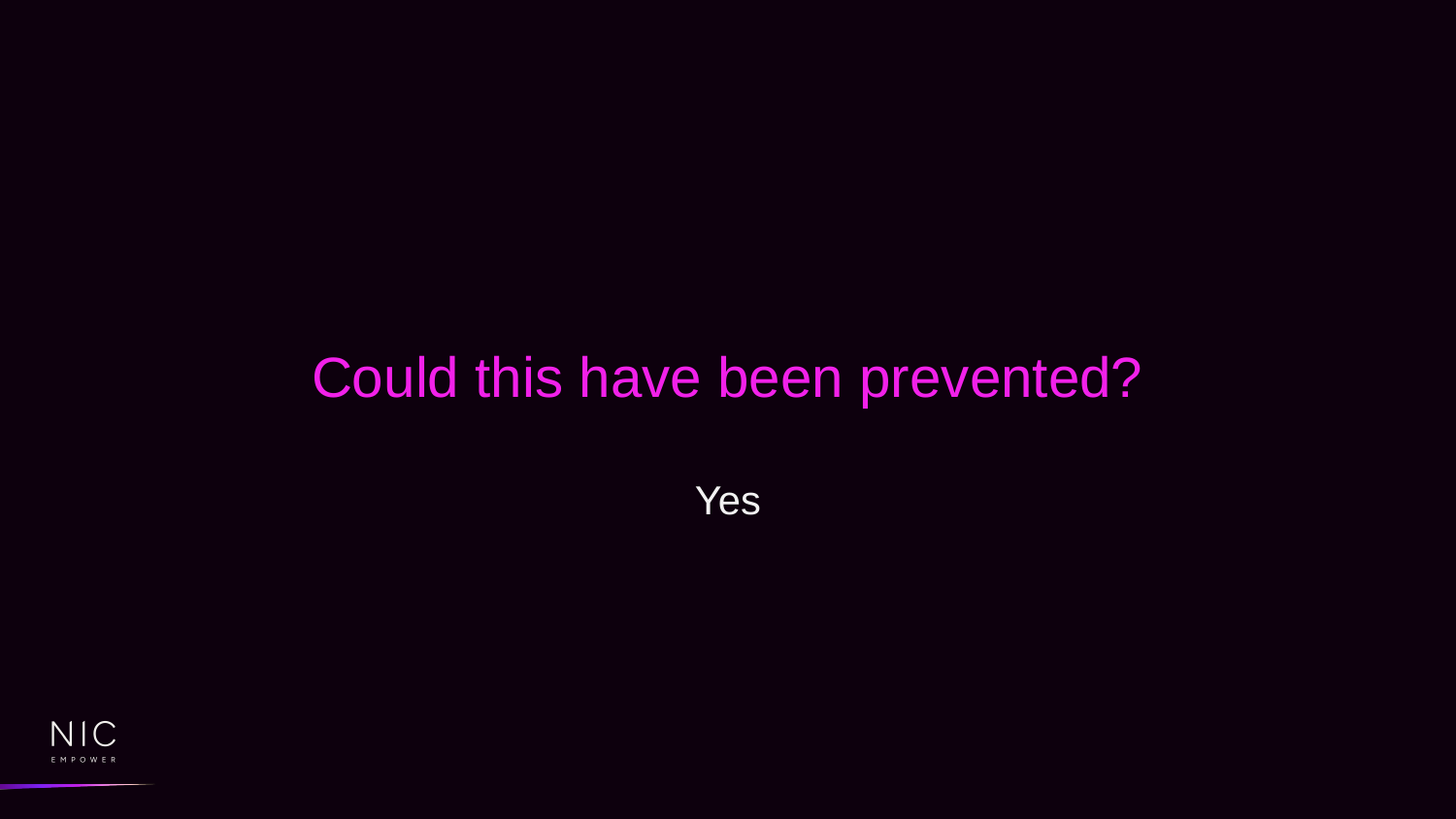

# Could this have been prevented?
Yes